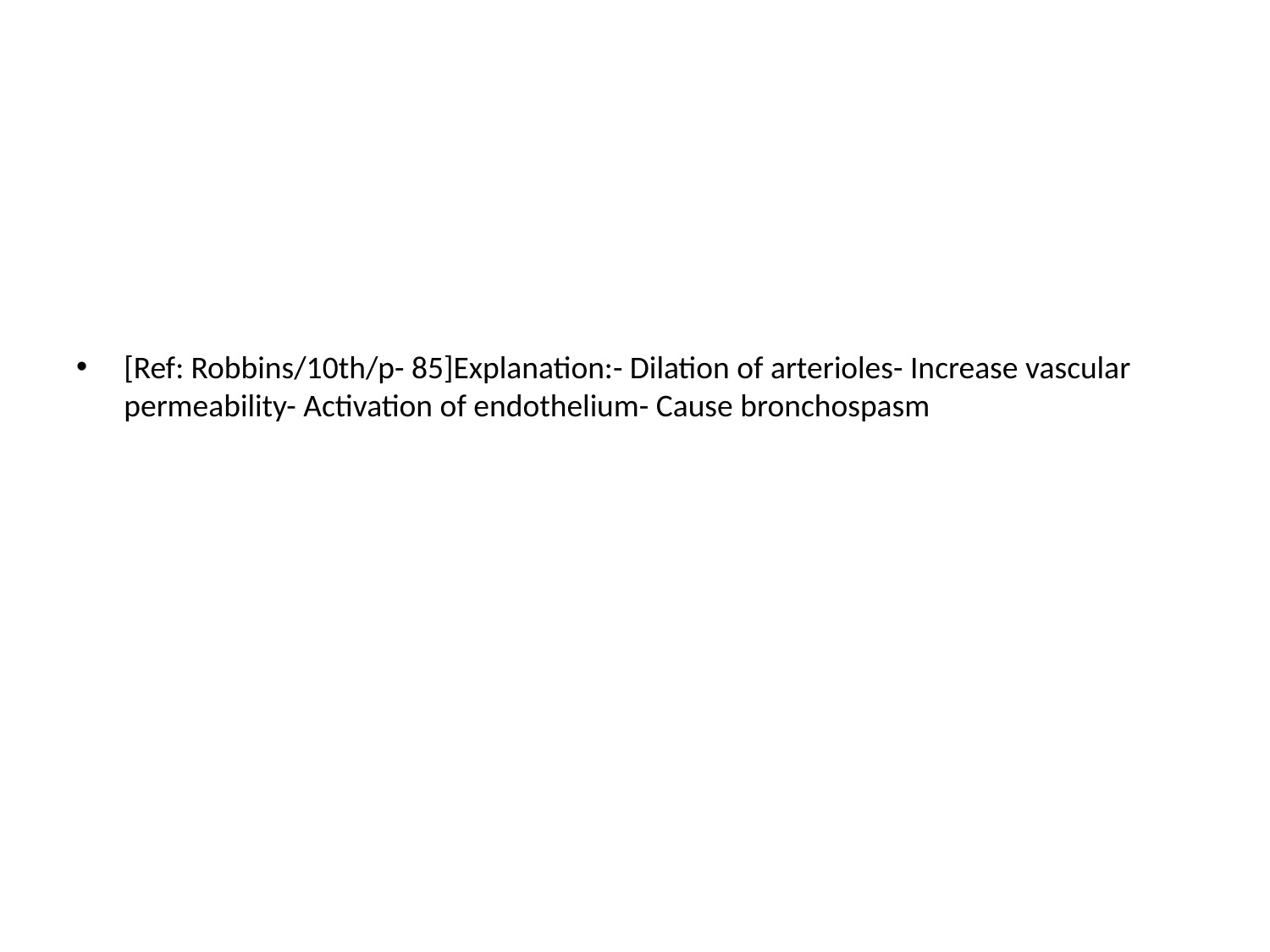

[Ref: Robbins/10th/p- 85]Explanation:- Dilation of arterioles- Increase vascular permeability- Activation of endothelium- Cause bronchospasm